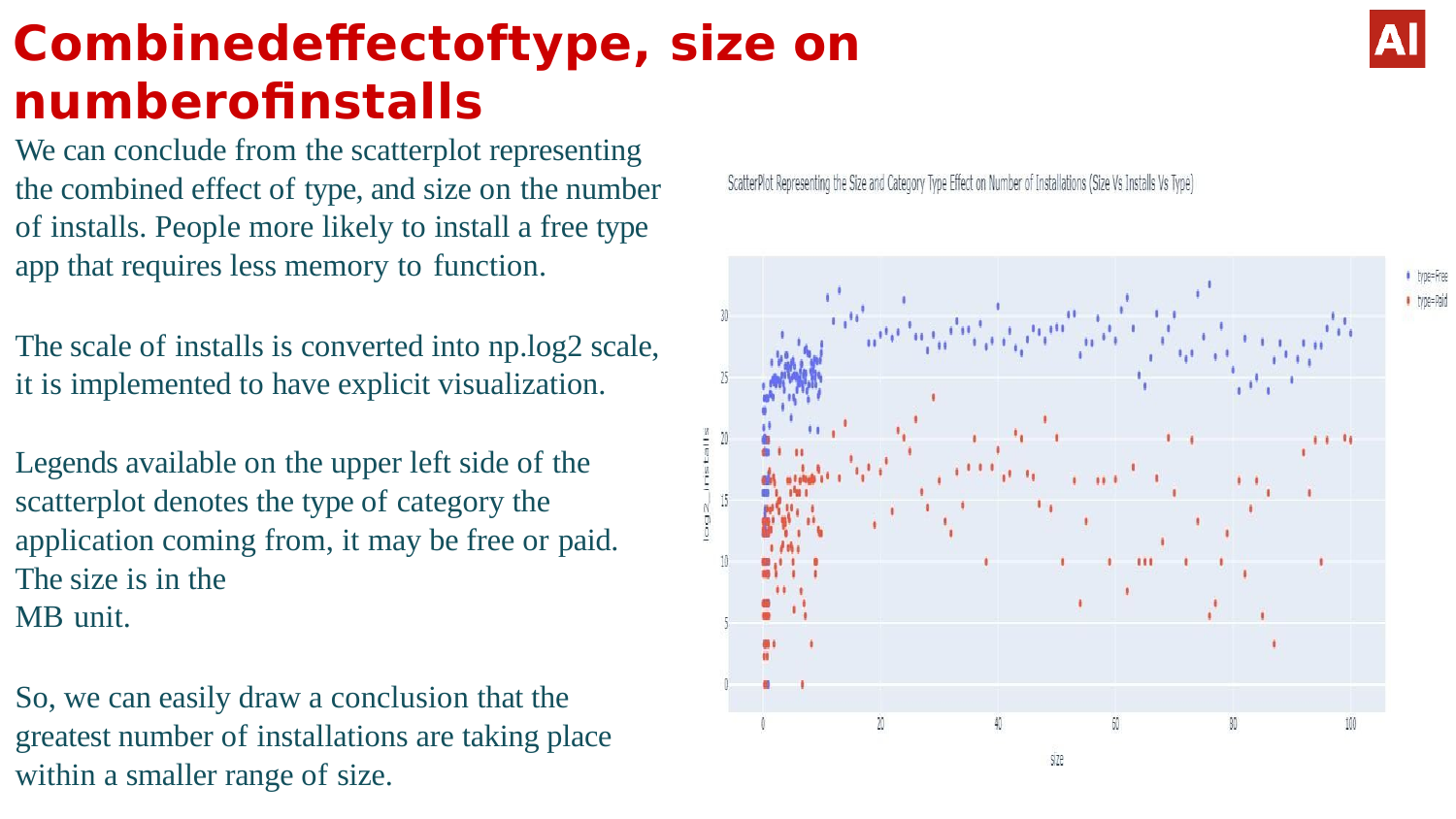

# Combinedeffectoftype, size on numberofinstalls
We can conclude from the scatterplot representing  the combined effect of type, and size on the number  of installs. People more likely to install a free type  app that requires less memory to function.

The scale of installs is converted into np.log2 scale,  it is implemented to have explicit visualization.

Legends available on the upper left side of the  scatterplot denotes the type of category the  application coming from, it may be free or paid.  The size is in the
MB unit.

So, we can easily draw a conclusion that the  greatest number of installations are taking place  within a smaller range of size.